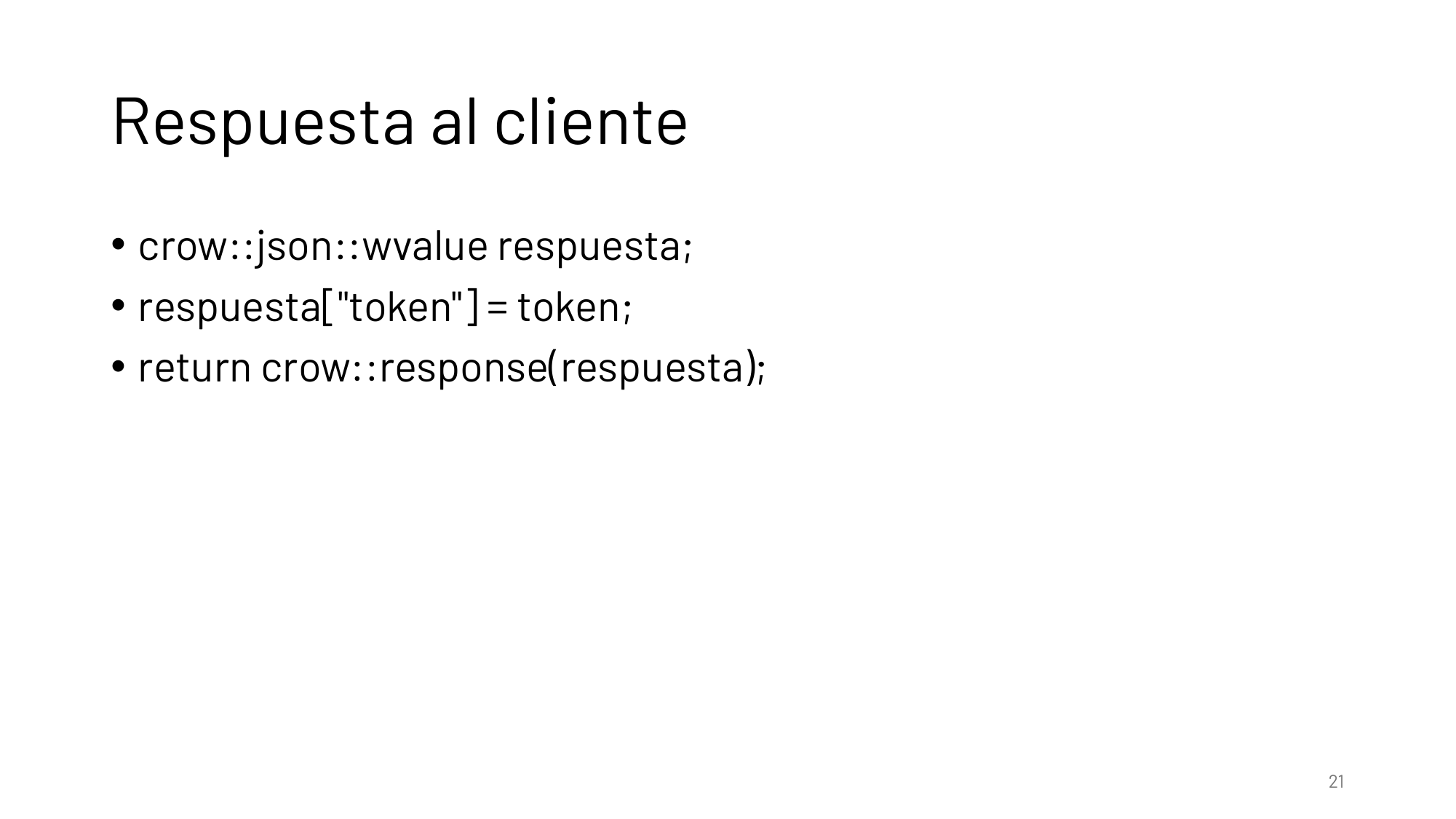

# Respuesta al cliente
crow::json::wvalue respuesta;
respuesta["token"] = token;
return crow::response(respuesta);

21